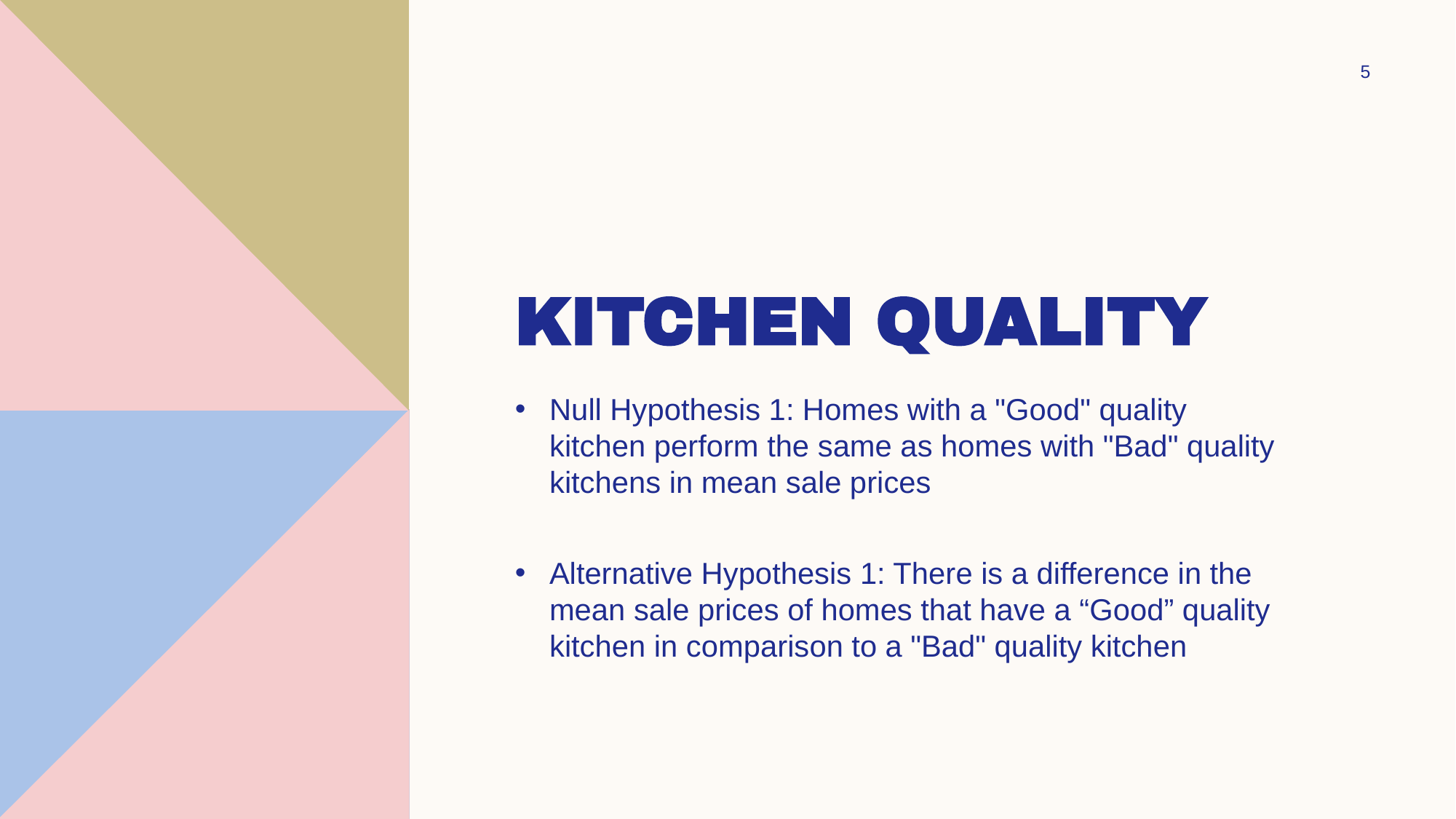

5
# Kitchen quality
Null Hypothesis 1: Homes with a "Good" quality kitchen perform the same as homes with "Bad" quality kitchens in mean sale prices

Alternative Hypothesis 1: There is a difference in the mean sale prices of homes that have a “Good” quality kitchen in comparison to a "Bad" quality kitchen